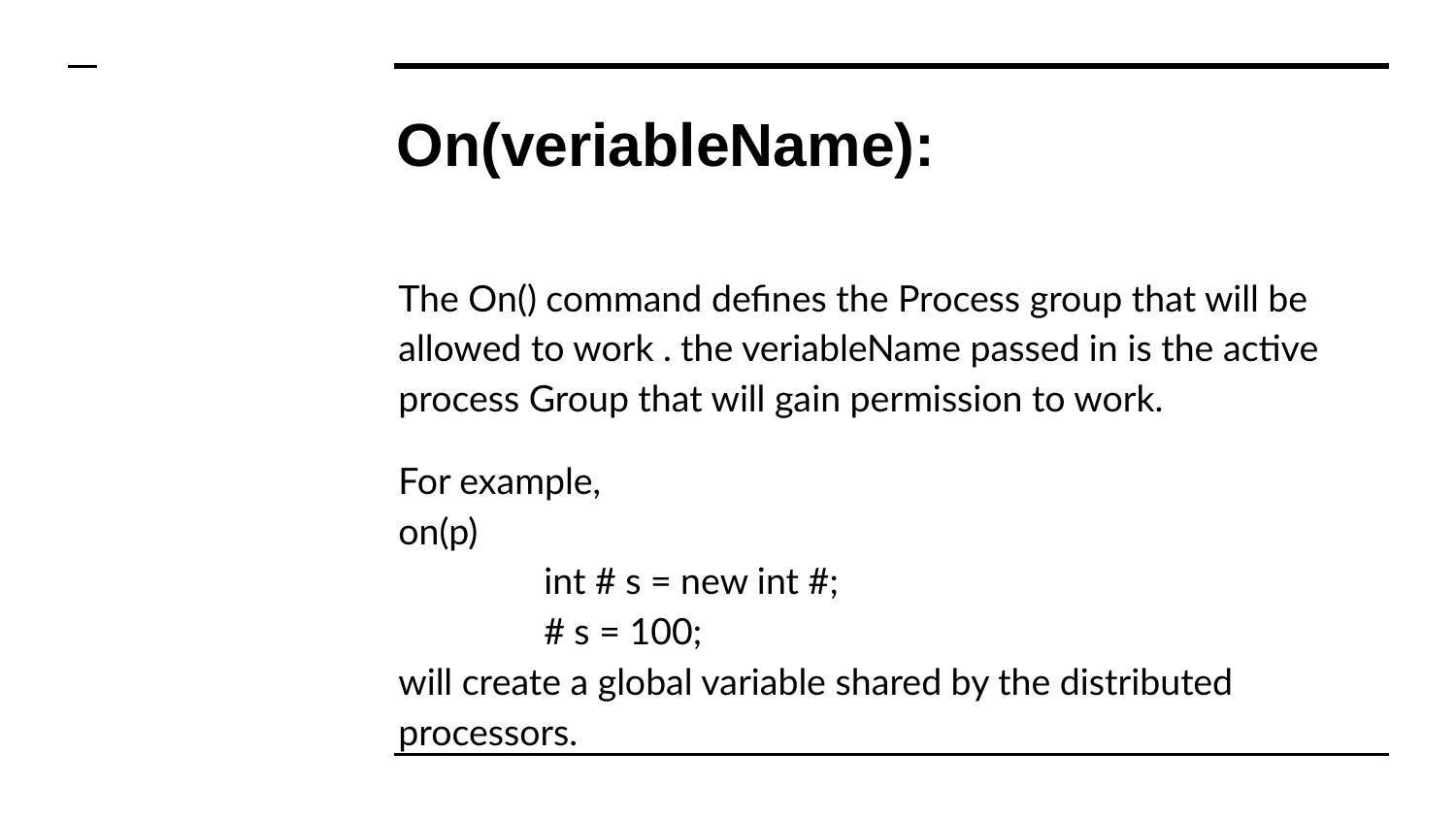

# On(veriableName):
The On() command defines the Process group that will be allowed to work . the veriableName passed in is the active process Group that will gain permission to work.
For example,
on(p)
	int # s = new int #;
	# s = 100;
will create a global variable shared by the distributed processors.